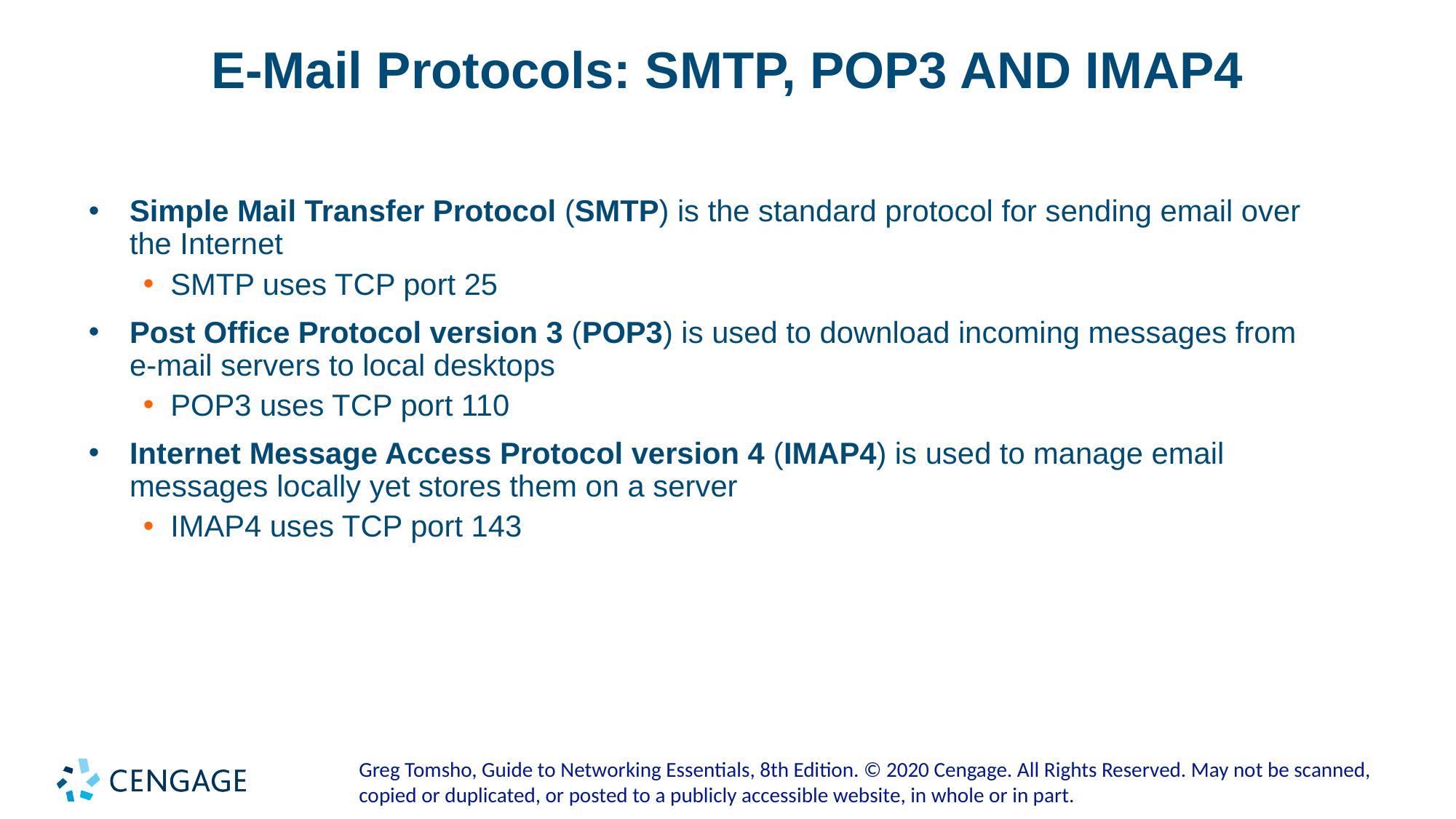

# E-Mail Protocols: SMTP, POP3 AND IMAP4
Simple Mail Transfer Protocol (SMTP) is the standard protocol for sending email over the Internet
SMTP uses TCP port 25
Post Office Protocol version 3 (POP3) is used to download incoming messages from e-mail servers to local desktops
POP3 uses TCP port 110
Internet Message Access Protocol version 4 (IMAP4) is used to manage email messages locally yet stores them on a server
IMAP4 uses TCP port 143